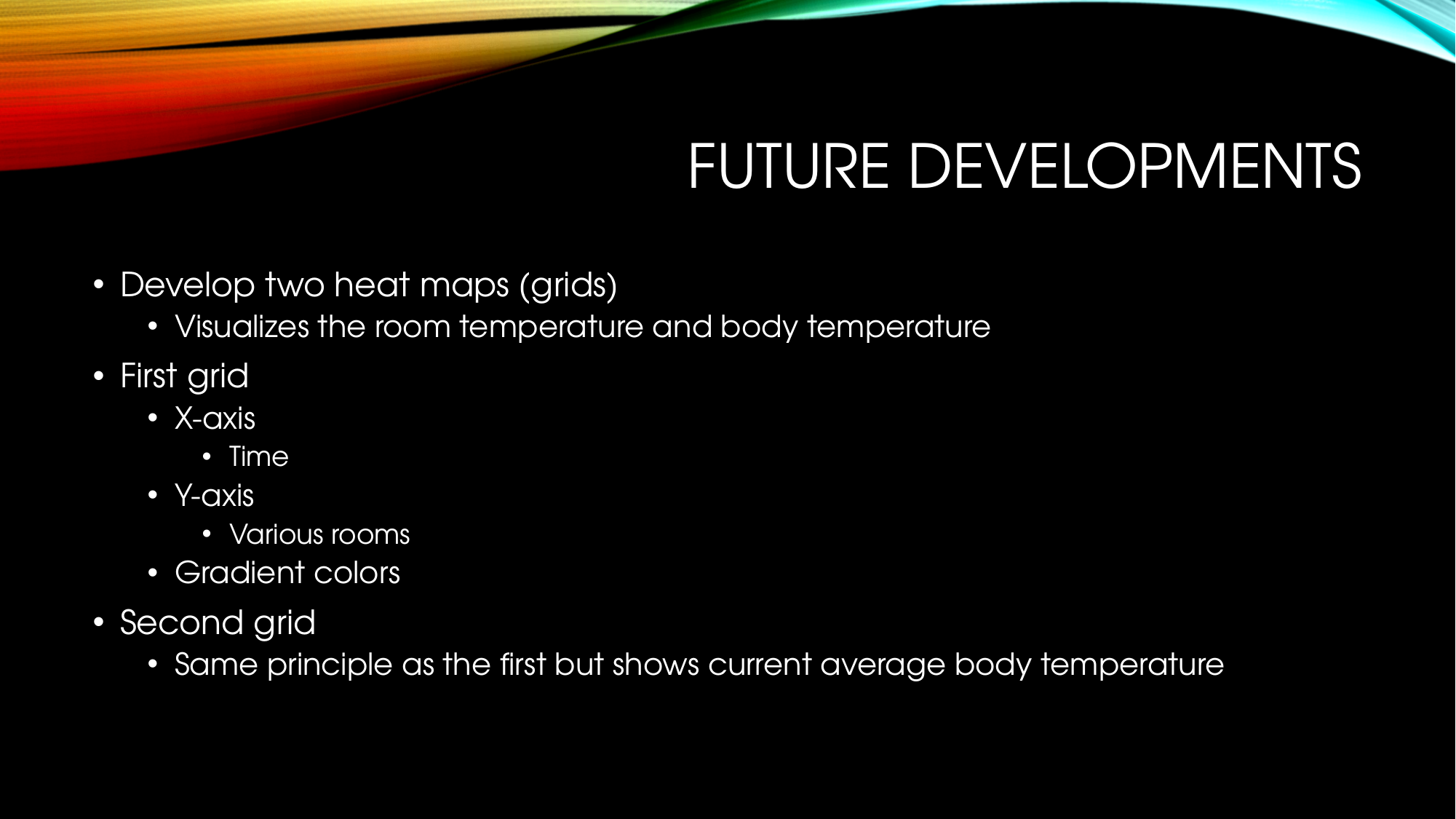

# Future developments
Develop two heat maps (grids)
Visualizes the room temperature and body temperature
First grid
X-axis
Time
Y-axis
Various rooms
Gradient colors
Second grid
Same principle as the first but shows current average body temperature